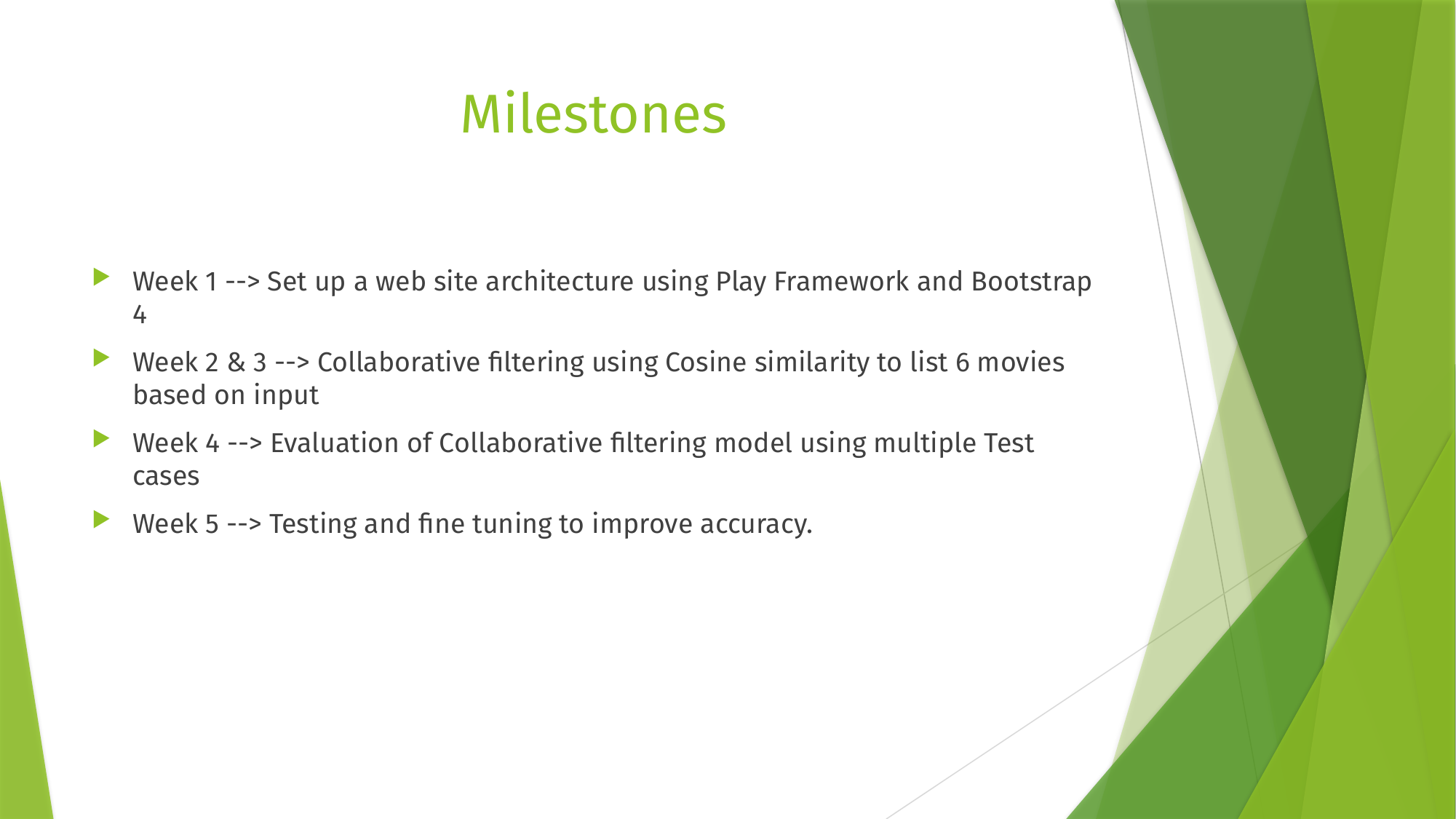

# Milestones
Week 1 --> Set up a web site architecture using Play Framework and Bootstrap 4
Week 2 & 3 --> Collaborative filtering using Cosine similarity to list 6 movies based on input
Week 4 --> Evaluation of Collaborative filtering model using multiple Test cases
Week 5 --> Testing and fine tuning to improve accuracy.